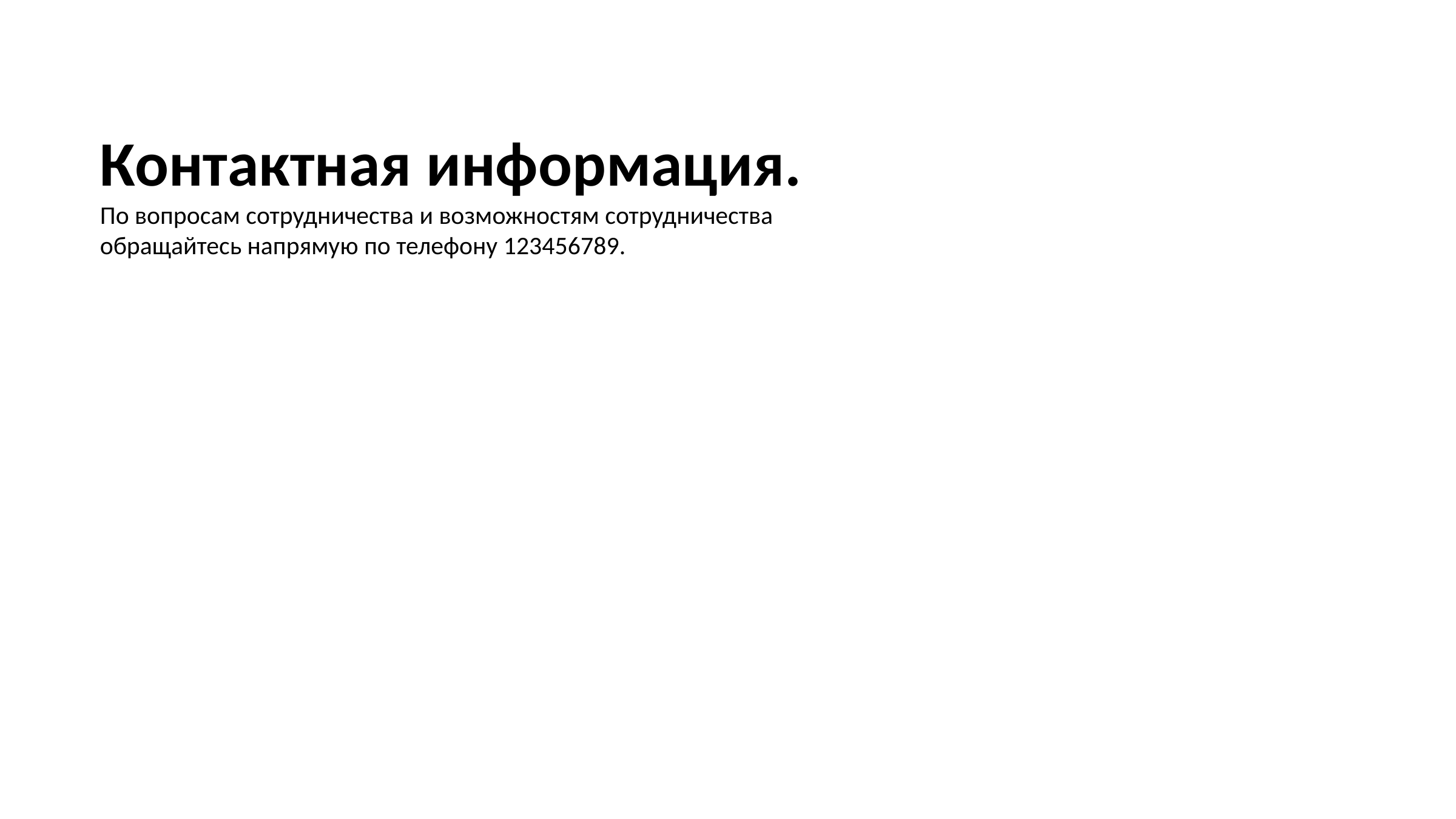

Контактная информация.
По вопросам сотрудничества и возможностям сотрудничества
обращайтесь напрямую по телефону 123456789.